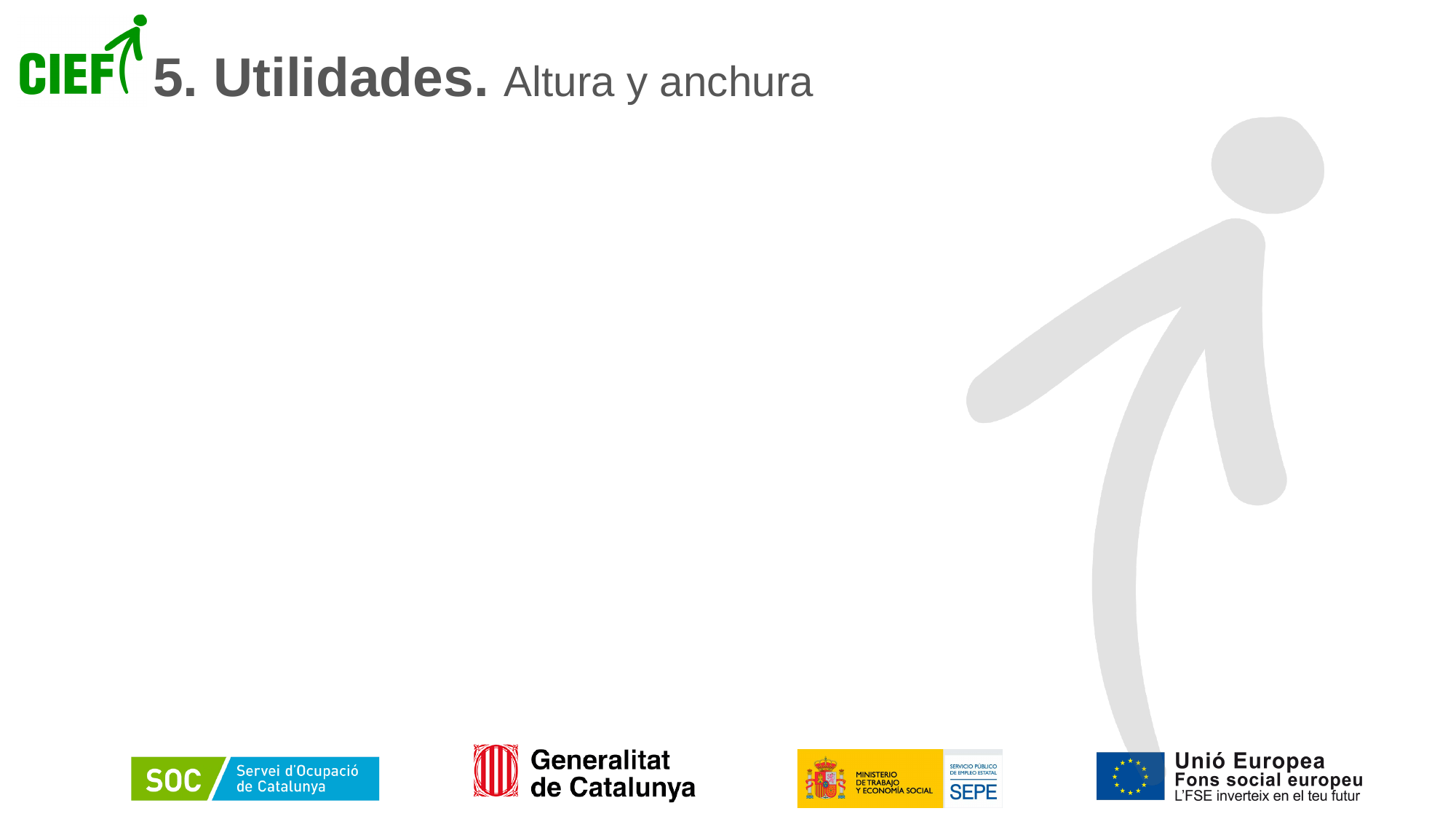

# 5. Utilidades. Altura y anchura

26